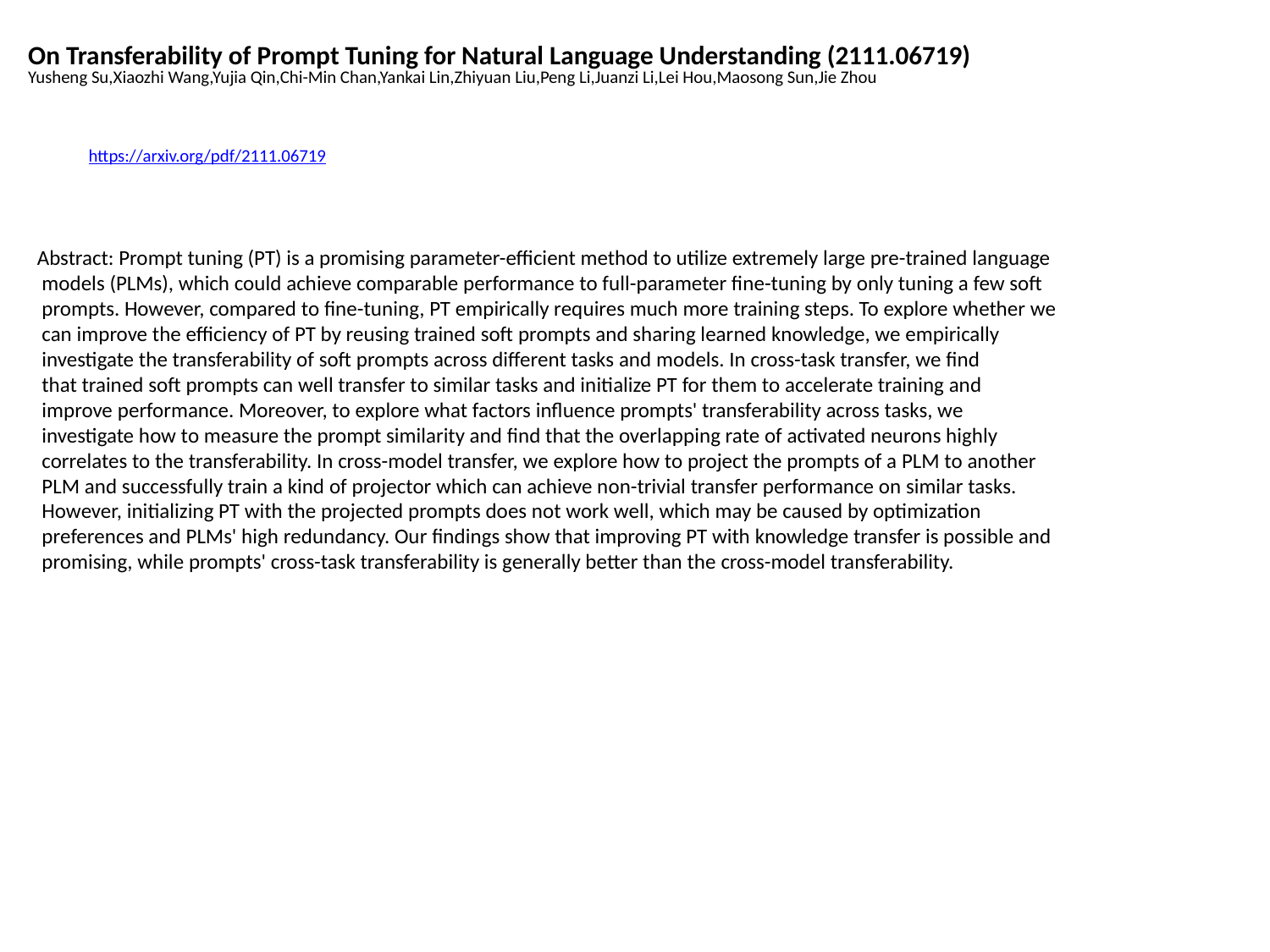

On Transferability of Prompt Tuning for Natural Language Understanding (2111.06719)
Yusheng Su,Xiaozhi Wang,Yujia Qin,Chi-Min Chan,Yankai Lin,Zhiyuan Liu,Peng Li,Juanzi Li,Lei Hou,Maosong Sun,Jie Zhou

https://arxiv.org/pdf/2111.06719

Abstract: Prompt tuning (PT) is a promising parameter-efficient method to utilize extremely large pre-trained language
 models (PLMs), which could achieve comparable performance to full-parameter fine-tuning by only tuning a few soft
 prompts. However, compared to fine-tuning, PT empirically requires much more training steps. To explore whether we
 can improve the efficiency of PT by reusing trained soft prompts and sharing learned knowledge, we empirically
 investigate the transferability of soft prompts across different tasks and models. In cross-task transfer, we find
 that trained soft prompts can well transfer to similar tasks and initialize PT for them to accelerate training and
 improve performance. Moreover, to explore what factors influence prompts' transferability across tasks, we
 investigate how to measure the prompt similarity and find that the overlapping rate of activated neurons highly
 correlates to the transferability. In cross-model transfer, we explore how to project the prompts of a PLM to another
 PLM and successfully train a kind of projector which can achieve non-trivial transfer performance on similar tasks.
 However, initializing PT with the projected prompts does not work well, which may be caused by optimization
 preferences and PLMs' high redundancy. Our findings show that improving PT with knowledge transfer is possible and
 promising, while prompts' cross-task transferability is generally better than the cross-model transferability.